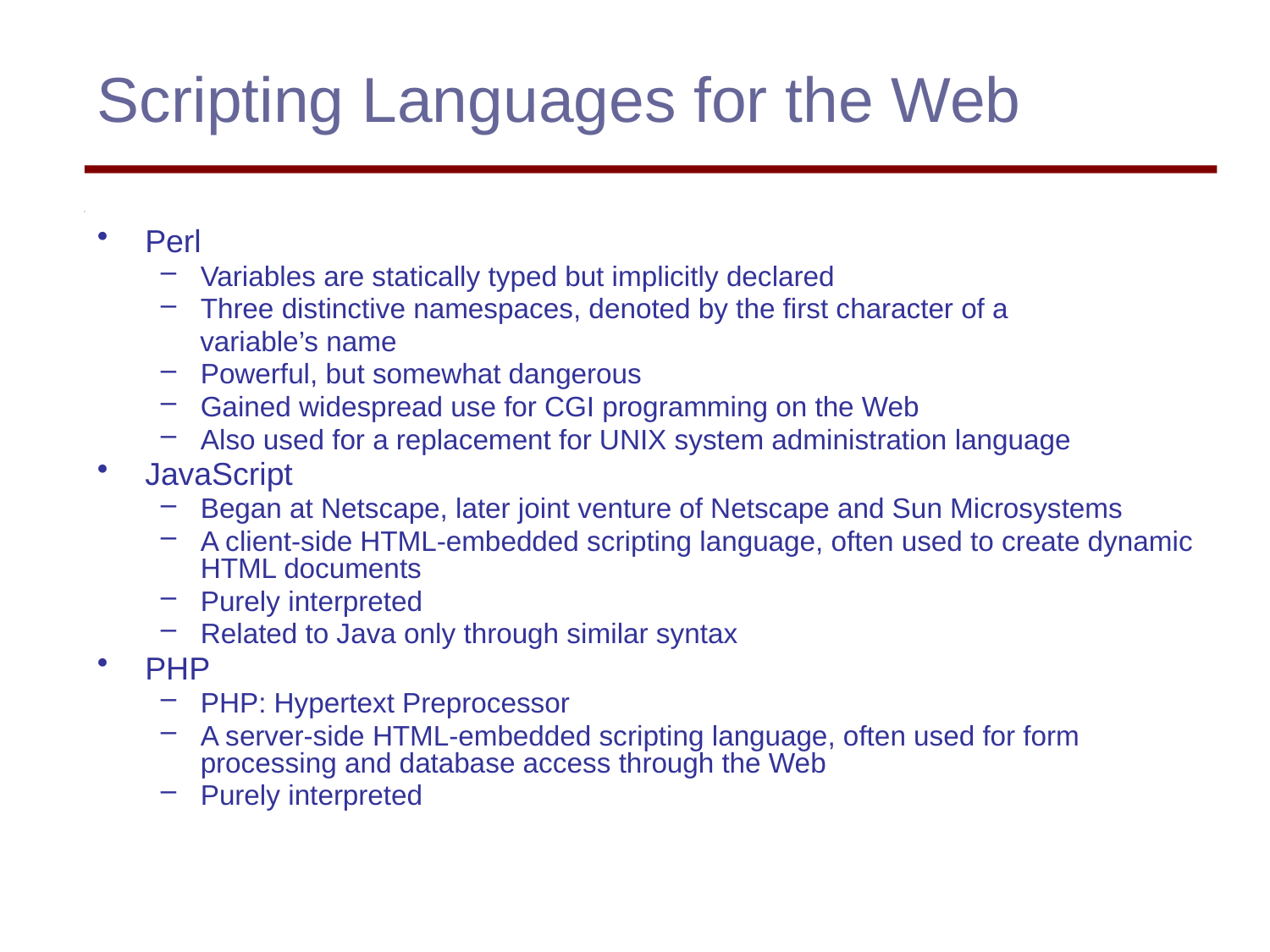

# Scripting Languages for the Web
Perl
Variables are statically typed but implicitly declared
Three distinctive namespaces, denoted by the first character of a
     variable’s name
Powerful, but somewhat dangerous
Gained widespread use for CGI programming on the Web
Also used for a replacement for UNIX system administration language
JavaScript
Began at Netscape, later joint venture of Netscape and Sun Microsystems
A client-side HTML-embedded scripting language, often used to create dynamic HTML documents
Purely interpreted
Related to Java only through similar syntax
PHP
PHP: Hypertext Preprocessor
A server-side HTML-embedded scripting language, often used for form processing and database access through the Web
Purely interpreted